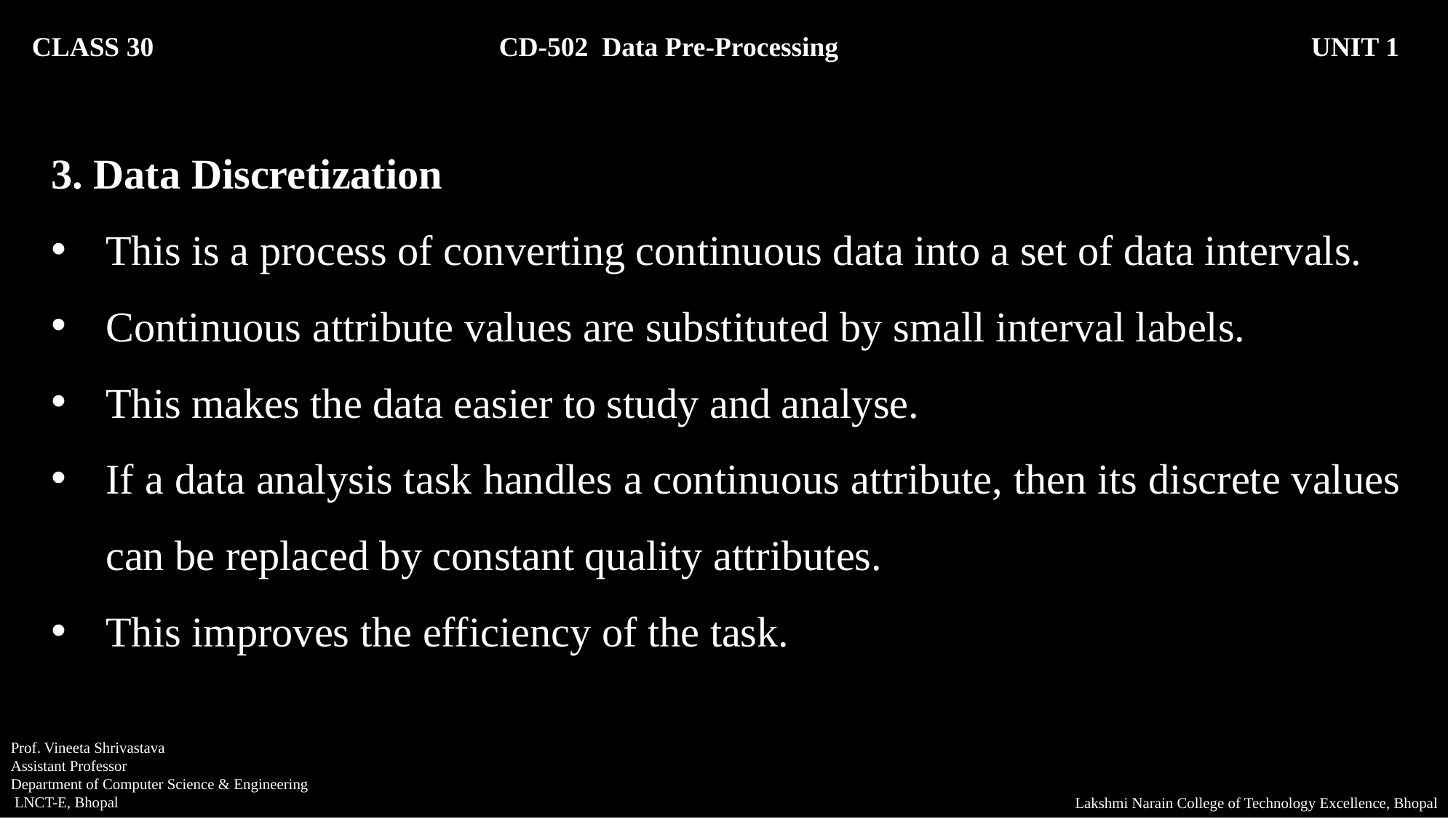

CLASS 30                                                  CD-502  Data Pre-Processing		                                           UNIT 1
3. Data Discretization
This is a process of converting continuous data into a set of data intervals.
Continuous attribute values are substituted by small interval labels.
This makes the data easier to study and analyse.
If a data analysis task handles a continuous attribute, then its discrete values can be replaced by constant quality attributes.
This improves the efficiency of the task.
Prof. Vineeta Shrivastava
Assistant Professor
Department of Computer Science & Engineering
 LNCT-E, Bhopal
Lakshmi Narain College of Technology Excellence, Bhopal